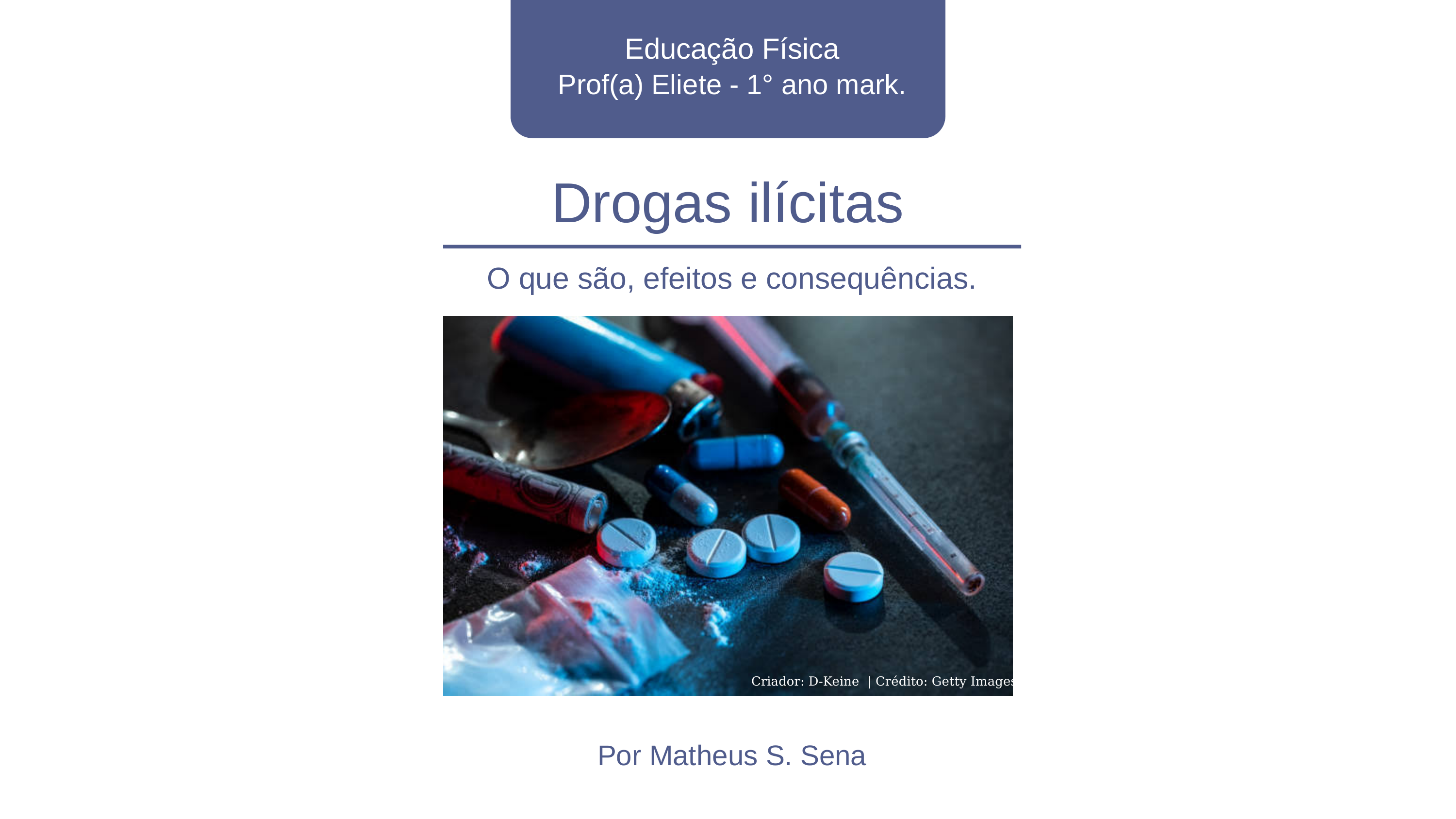

Educação Física
Prof(a) Eliete - 1° ano mark.
Drogas ilícitas

O que são, efeitos e consequências.

Criador: D-Keine  | Crédito: Getty Images
Por Matheus S. Sena